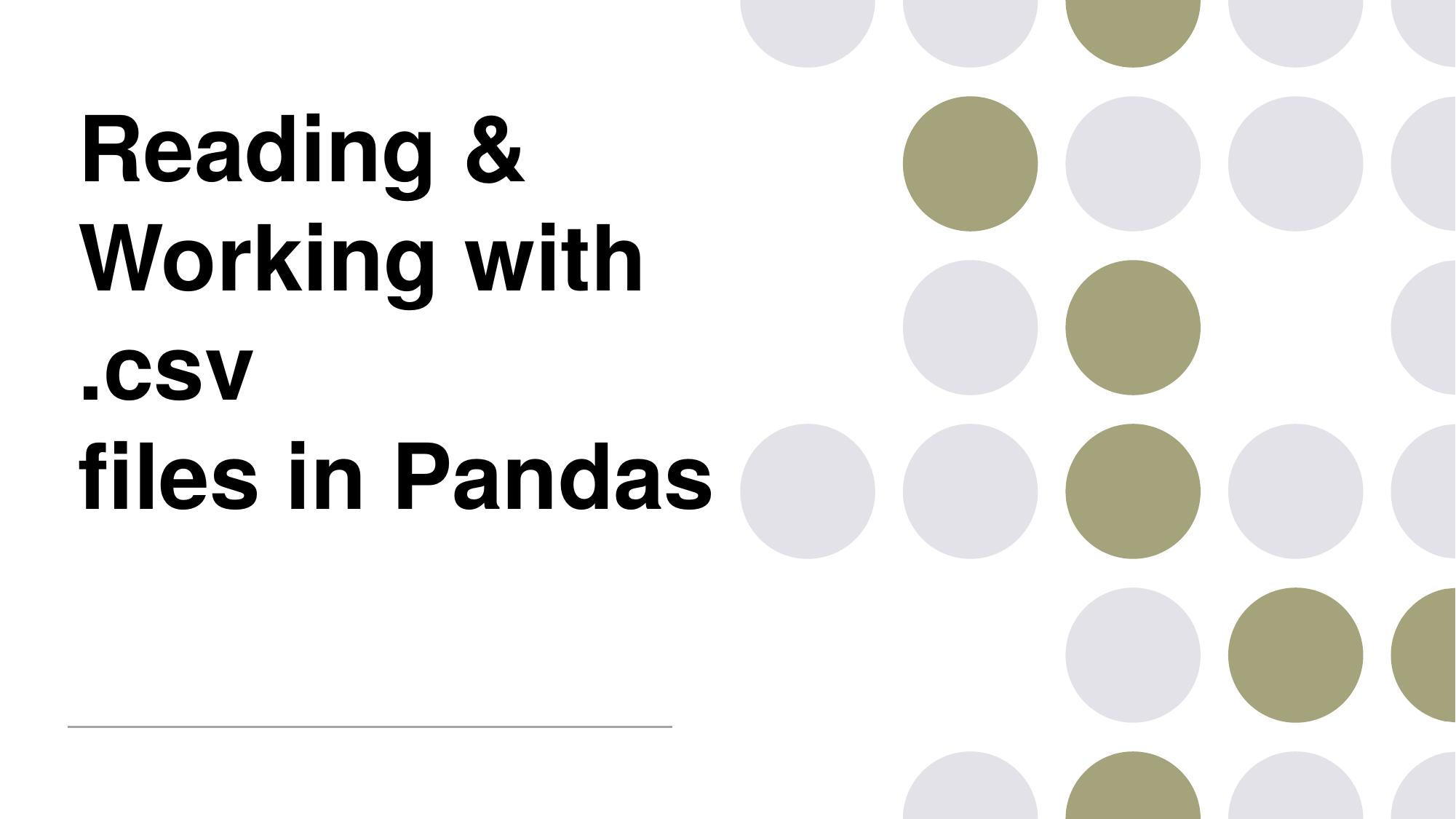

# Reading & Working with .csv files in Pandas